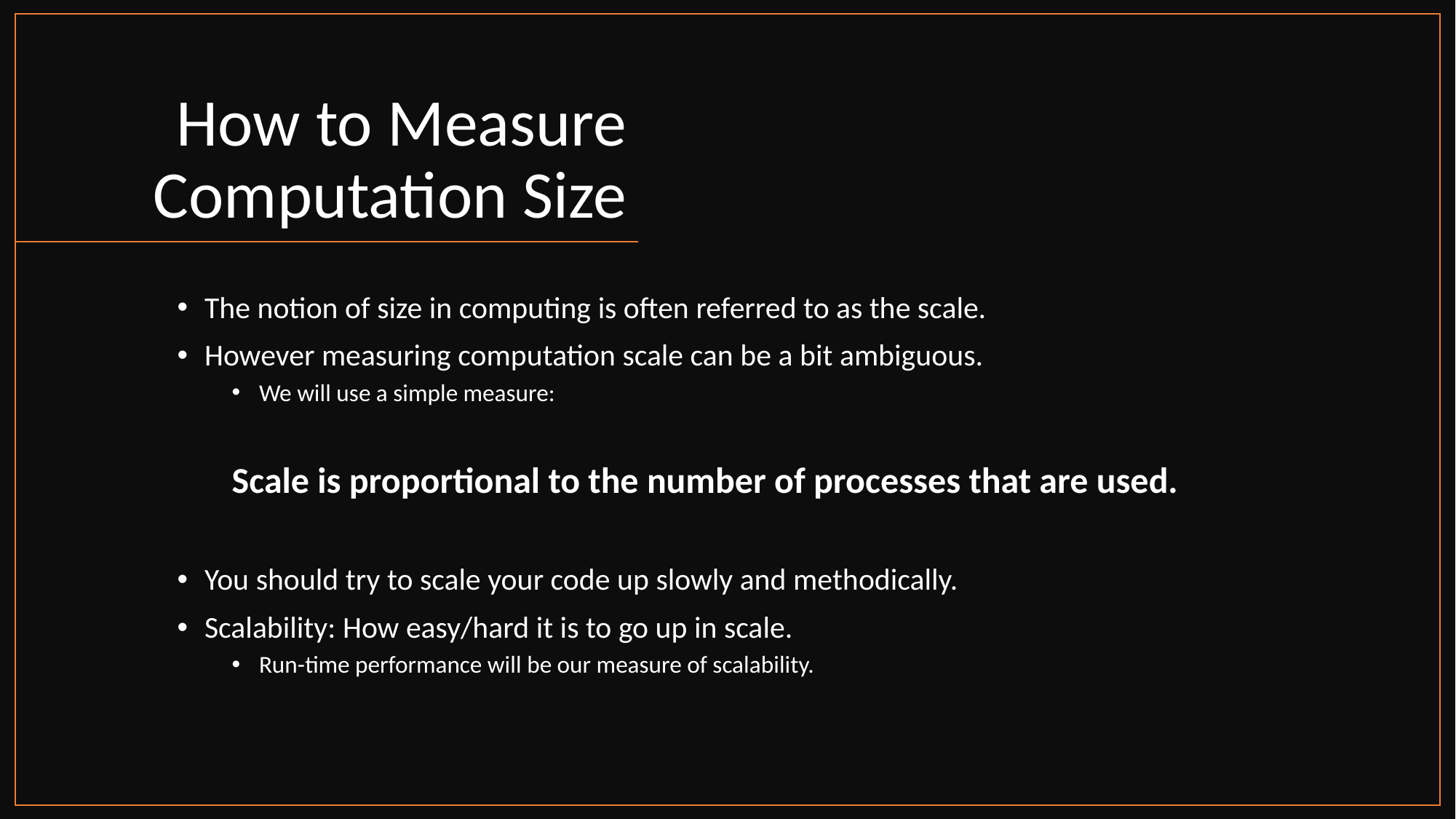

# How to Measure Computation Size
The notion of size in computing is often referred to as the scale.
However measuring computation scale can be a bit ambiguous.
We will use a simple measure:

Scale is proportional to the number of processes that are used.

You should try to scale your code up slowly and methodically.
Scalability: How easy/hard it is to go up in scale.
Run-time performance will be our measure of scalability.